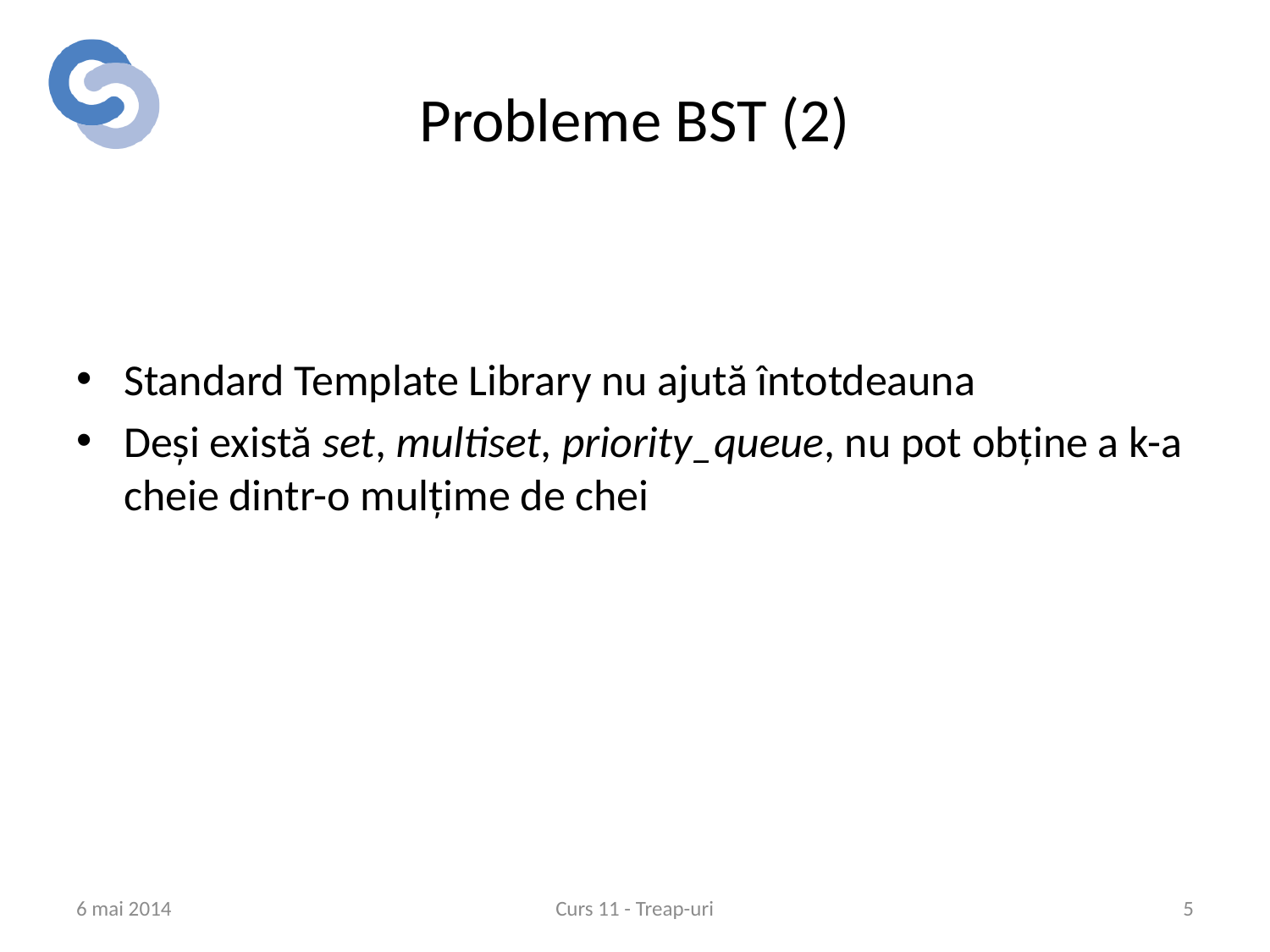

# Probleme BST (2)

Standard Template Library nu ajută întotdeauna
Deși există set, multiset, priority_queue, nu pot obține a k-a cheie dintr-o mulțime de chei
6 mai 2014
Curs 11 - Treap-uri
5